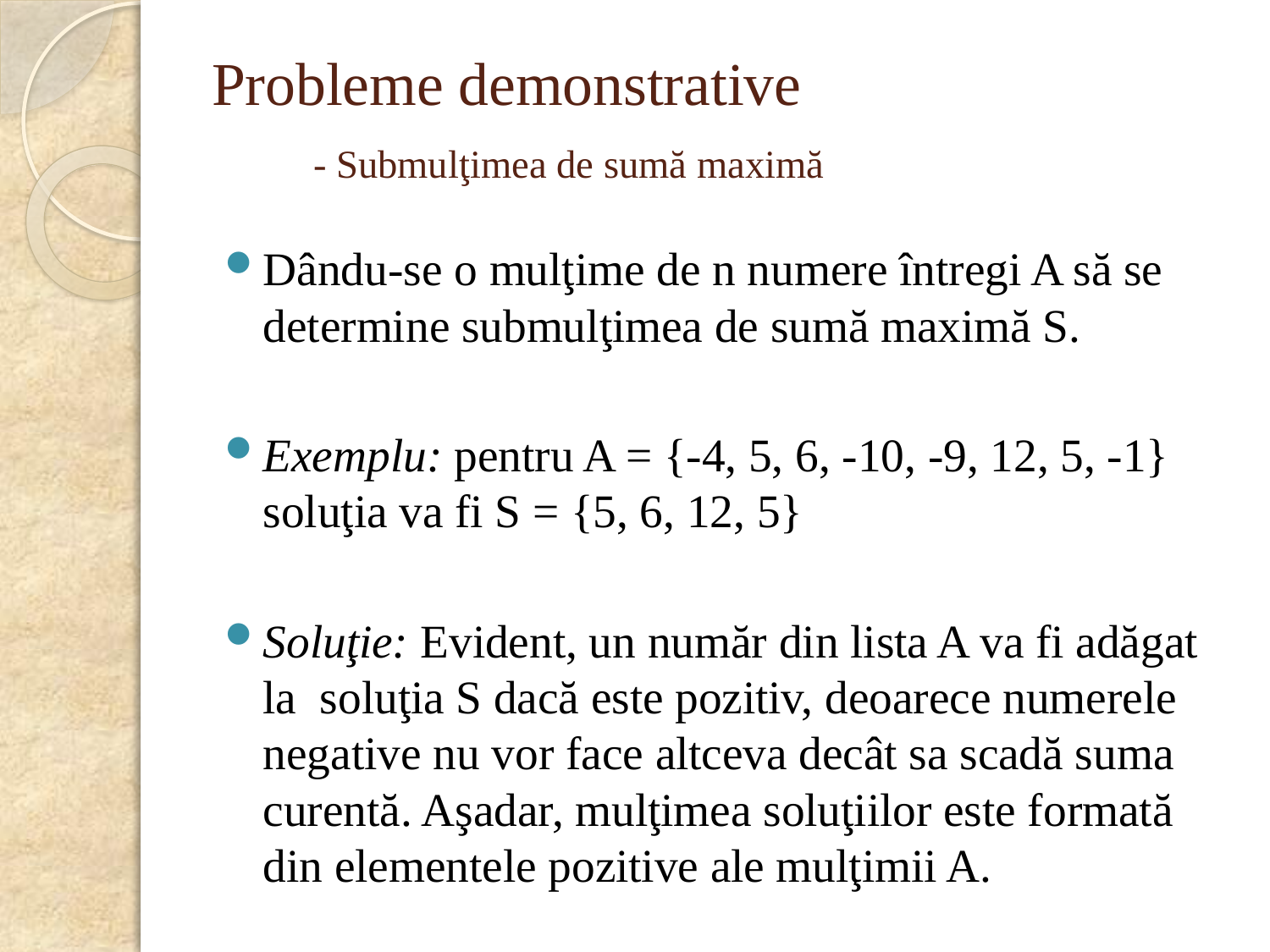

# Probleme demonstrative - Submulţimea de sumă maximă
Dându-se o mulţime de n numere întregi A să se determine submulţimea de sumă maximă S.

Exemplu: pentru A = {-4, 5, 6, -10, -9, 12, 5, -1} soluţia va fi S = {5, 6, 12, 5}

Soluţie: Evident, un număr din lista A va fi adăgat la  soluţia S dacă este pozitiv, deoarece numerele negative nu vor face altceva decât sa scadă suma curentă. Aşadar, mulţimea soluţiilor este formată din elementele pozitive ale mulţimii A.